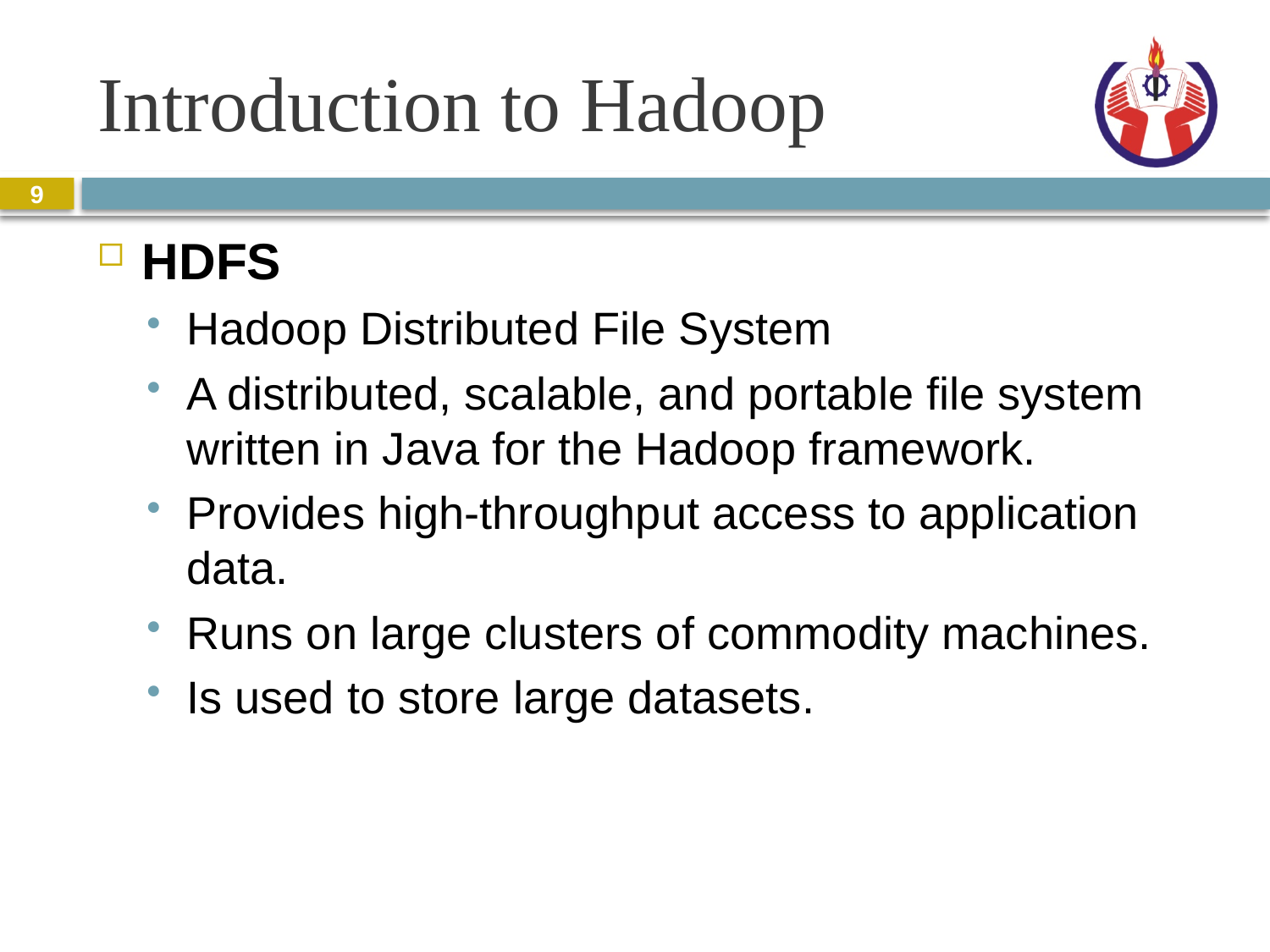

# Introduction to Hadoop
9
HDFS
Hadoop Distributed File System
A distributed, scalable, and portable file system written in Java for the Hadoop framework.
Provides high-throughput access to application data.
Runs on large clusters of commodity machines.
Is used to store large datasets.